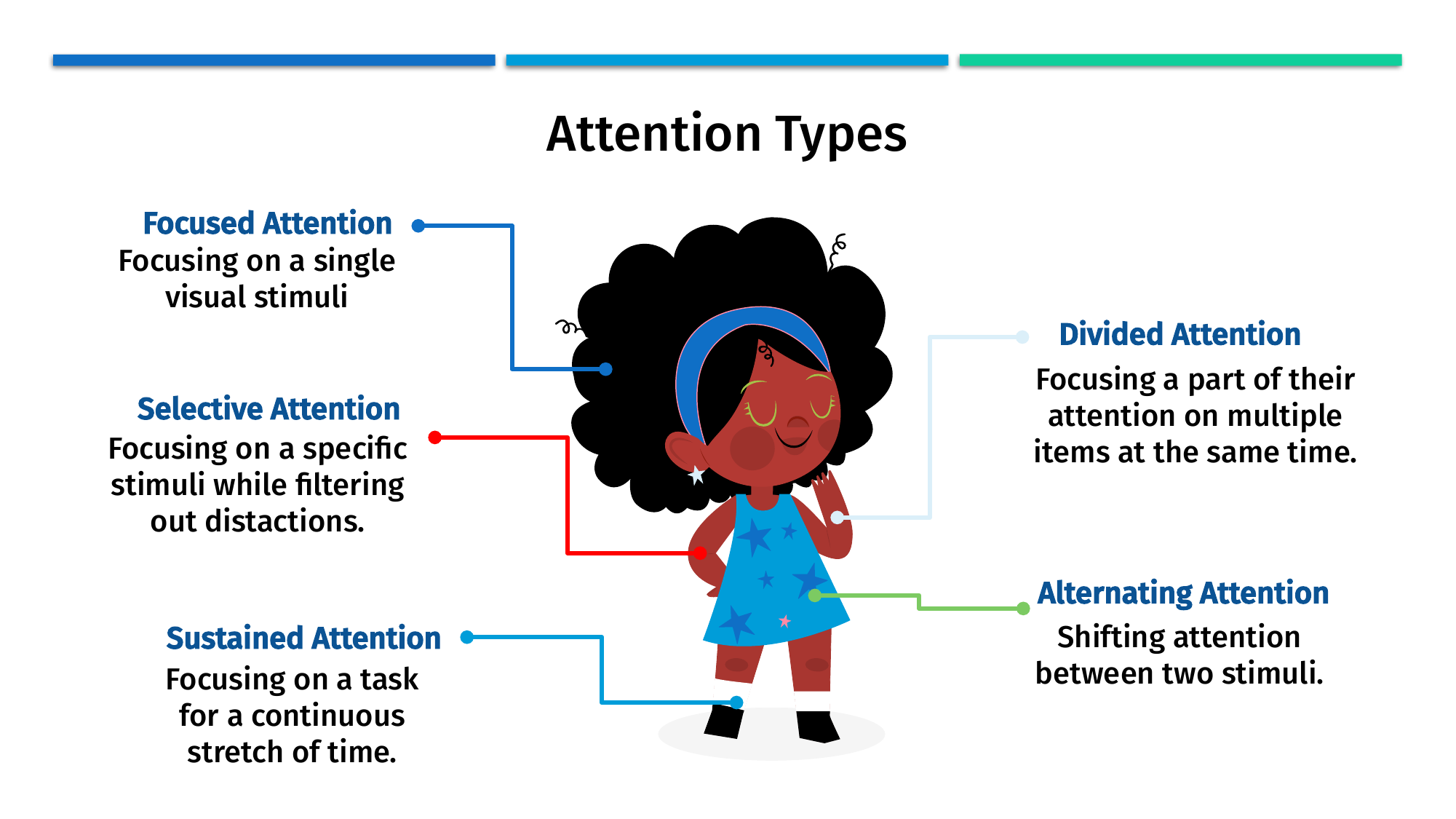

Attention Types
Focused Attention

Focusing on a single visual stimuli
Divided Attention
Focusing a part of their attention on multiple items at the same time.
Selective Attention
Focusing on a specific stimuli while filtering out distactions.
Alternating Attention
Shifting attention between two stimuli.
Sustained Attention
Focusing on a task for a continuous stretch of time.